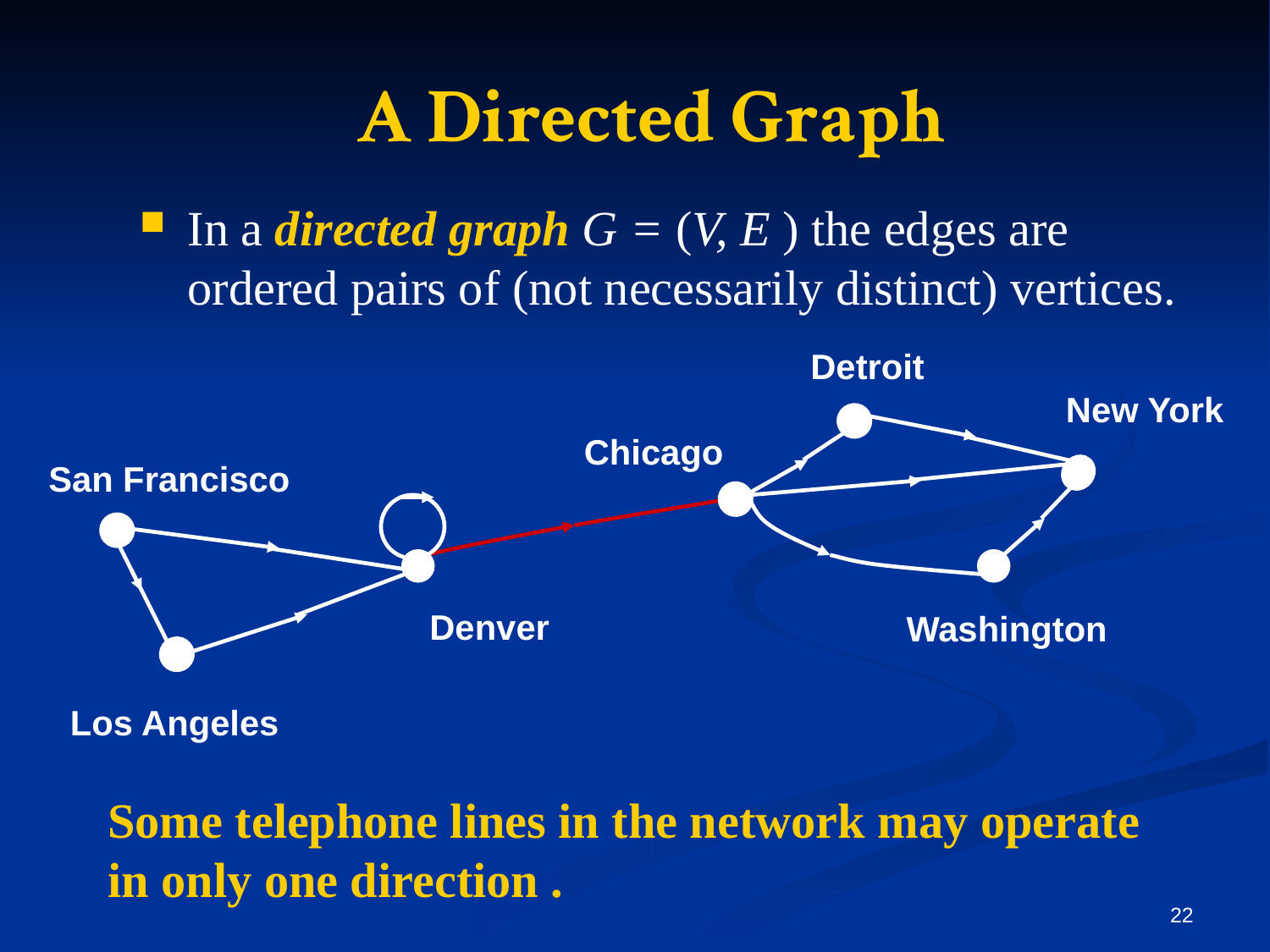

# A Directed Graph
In a directed graph G = (V, E ) the edges are ordered pairs of (not necessarily distinct) vertices.
Detroit
New York

Chicago

Denver
Washington

Los Angeles
San Francisco

Some telephone lines in the network may operate in only one direction .
22